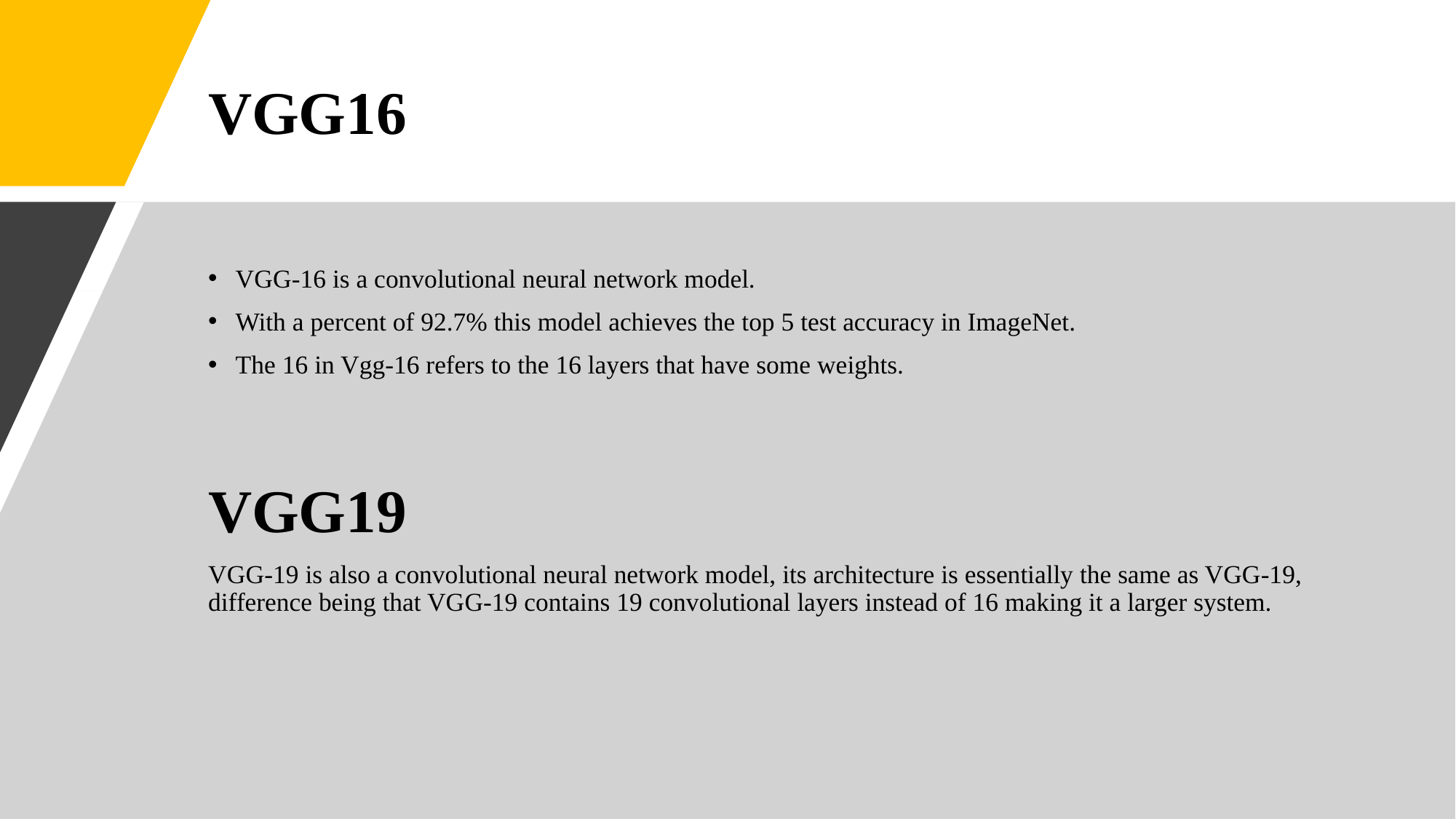

# VGG16

VGG-16 is a convolutional neural network model.
With a percent of 92.7% this model achieves the top 5 test accuracy in ImageNet.
The 16 in Vgg-16 refers to the 16 layers that have some weights.

VGG19
VGG-19 is also a convolutional neural network model, its architecture is essentially the same as VGG-19, difference being that VGG-19 contains 19 convolutional layers instead of 16 making it a larger system.